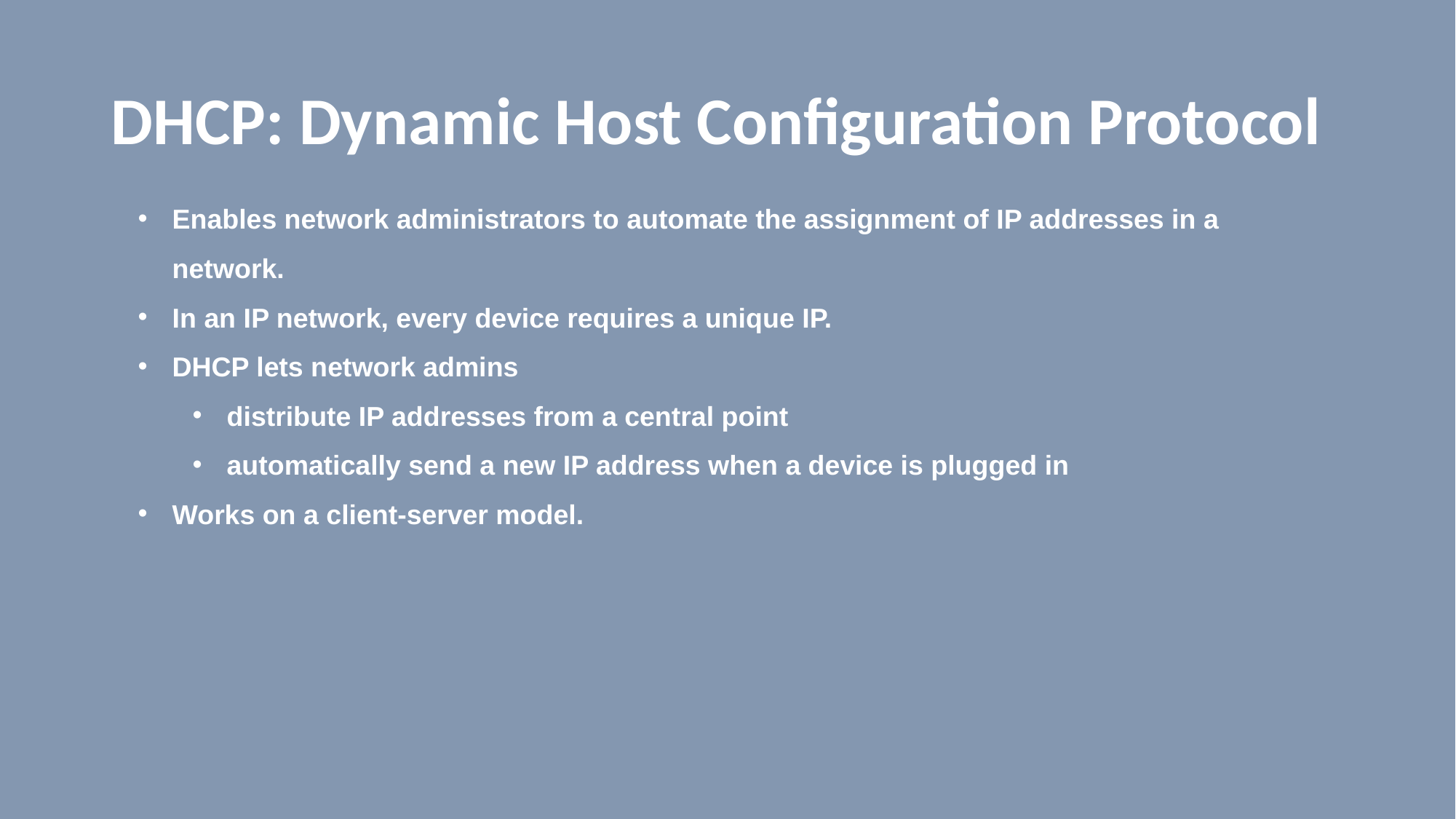

# DHCP: Dynamic Host Configuration Protocol
Enables network administrators to automate the assignment of IP addresses in a network.
In an IP network, every device requires a unique IP.
DHCP lets network admins
distribute IP addresses from a central point
automatically send a new IP address when a device is plugged in
Works on a client-server model.